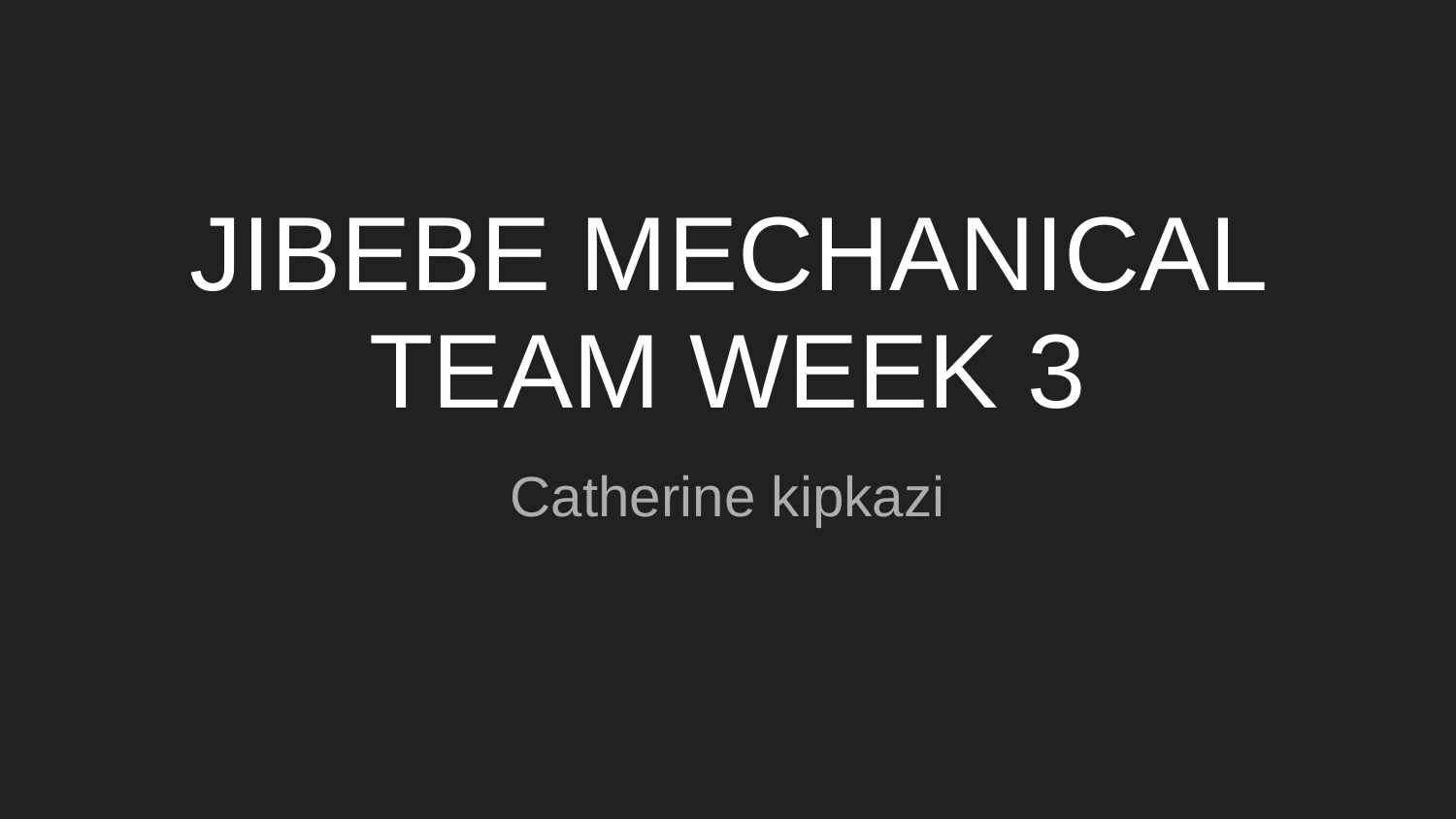

# JIBEBE MECHANICAL TEAM WEEK 3
Catherine kipkazi